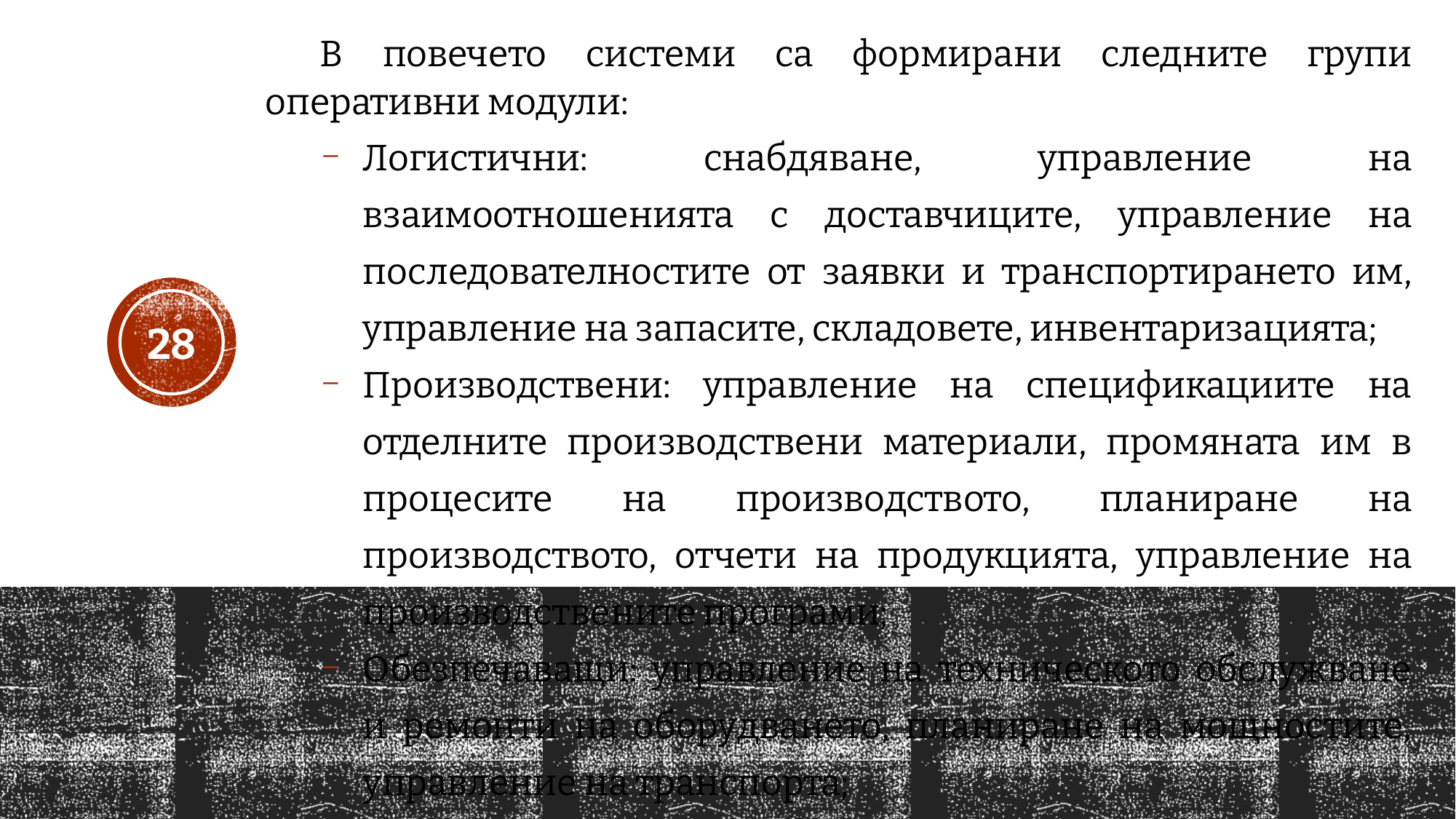

В повечето системи са формирани следните групи оперативни модули:
Логистични: снабдяване, управление на взаимоотношенията с доставчиците, управление на последователностите от заявки и транспортирането им, управление на запасите, складовете, инвентаризацията;
Производствени: управление на спецификациите на отделните производствени материали, промяната им в процесите на производството, планиране на производството, отчети на продукцията, управление на производствените програми;
Обезпечаващи: управление на техническото обслужване и ремонти на оборудването, планиране на мощностите, управление на транспорта;
28